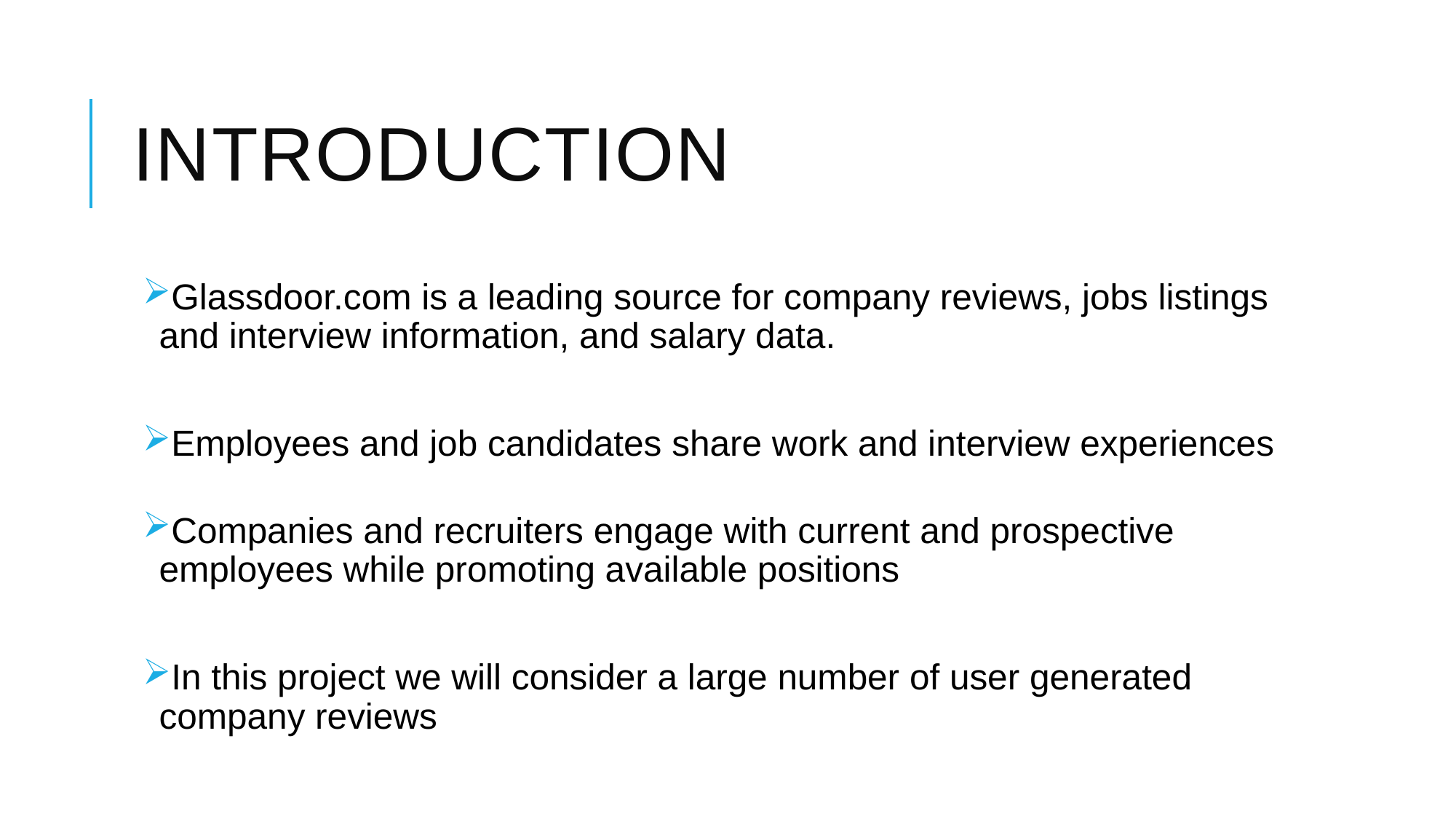

# INTRODUCTION
Glassdoor.com is a leading source for company reviews, jobs listings and interview information, and salary data.

Employees and job candidates share work and interview experiences
Companies and recruiters engage with current and prospective employees while promoting available positions

In this project we will consider a large number of user generated company reviews